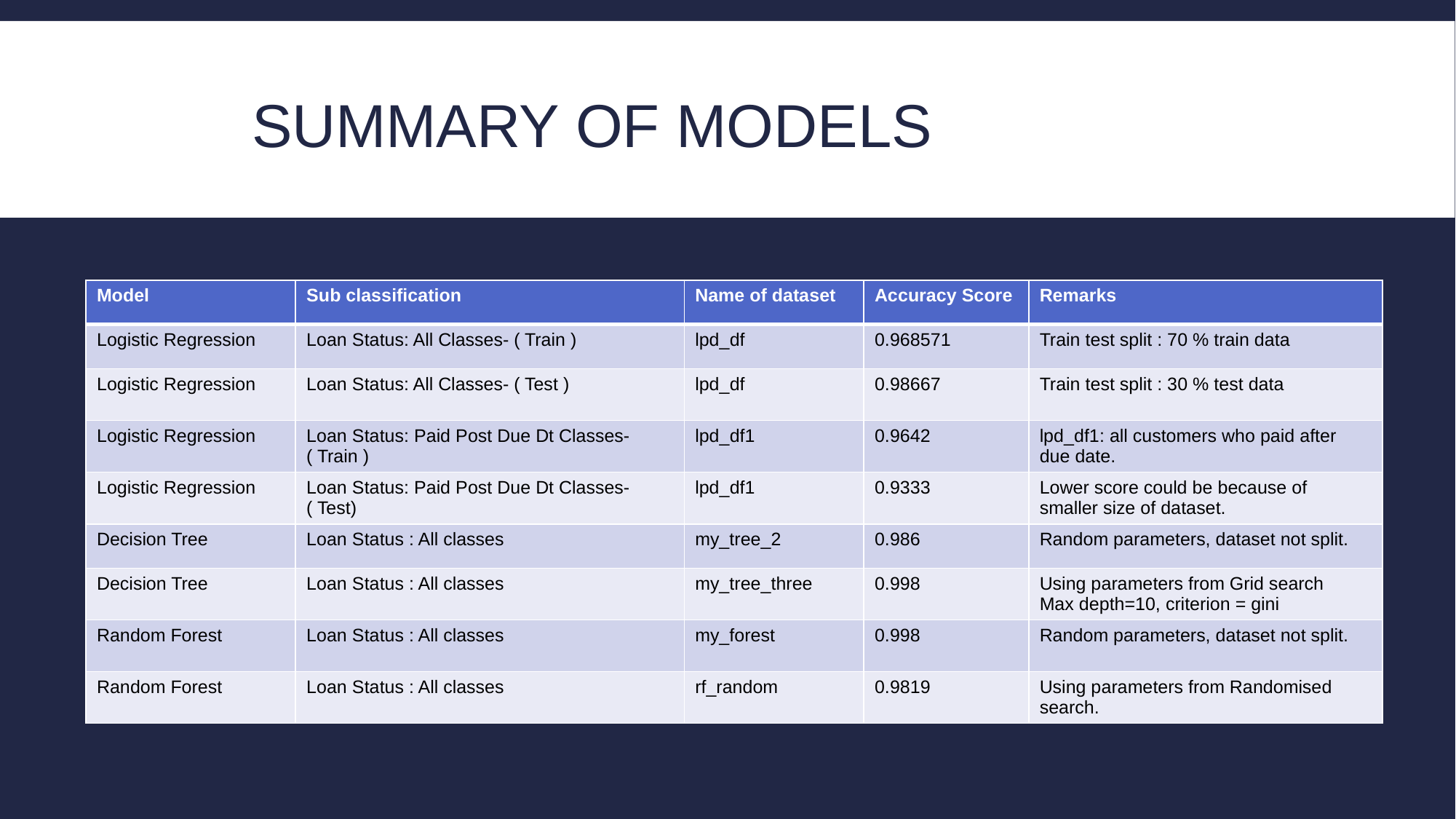

# Summary of models
| Model | Sub classification | Name of dataset | Accuracy Score | Remarks |
| --- | --- | --- | --- | --- |
| Logistic Regression | Loan Status: All Classes- ( Train ) | lpd\_df | 0.968571 | Train test split : 70 % train data |
| Logistic Regression | Loan Status: All Classes- ( Test ) | lpd\_df | 0.98667 | Train test split : 30 % test data |
| Logistic Regression | Loan Status: Paid Post Due Dt Classes- ( Train ) | lpd\_df1 | 0.9642 | lpd\_df1: all customers who paid after due date. |
| Logistic Regression | Loan Status: Paid Post Due Dt Classes- ( Test) | lpd\_df1 | 0.9333 | Lower score could be because of smaller size of dataset. |
| Decision Tree | Loan Status : All classes | my\_tree\_2 | 0.986 | Random parameters, dataset not split. |
| Decision Tree | Loan Status : All classes | my\_tree\_three | 0.998 | Using parameters from Grid search Max depth=10, criterion = gini |
| Random Forest | Loan Status : All classes | my\_forest | 0.998 | Random parameters, dataset not split. |
| Random Forest | Loan Status : All classes | rf\_random | 0.9819 | Using parameters from Randomised search. |